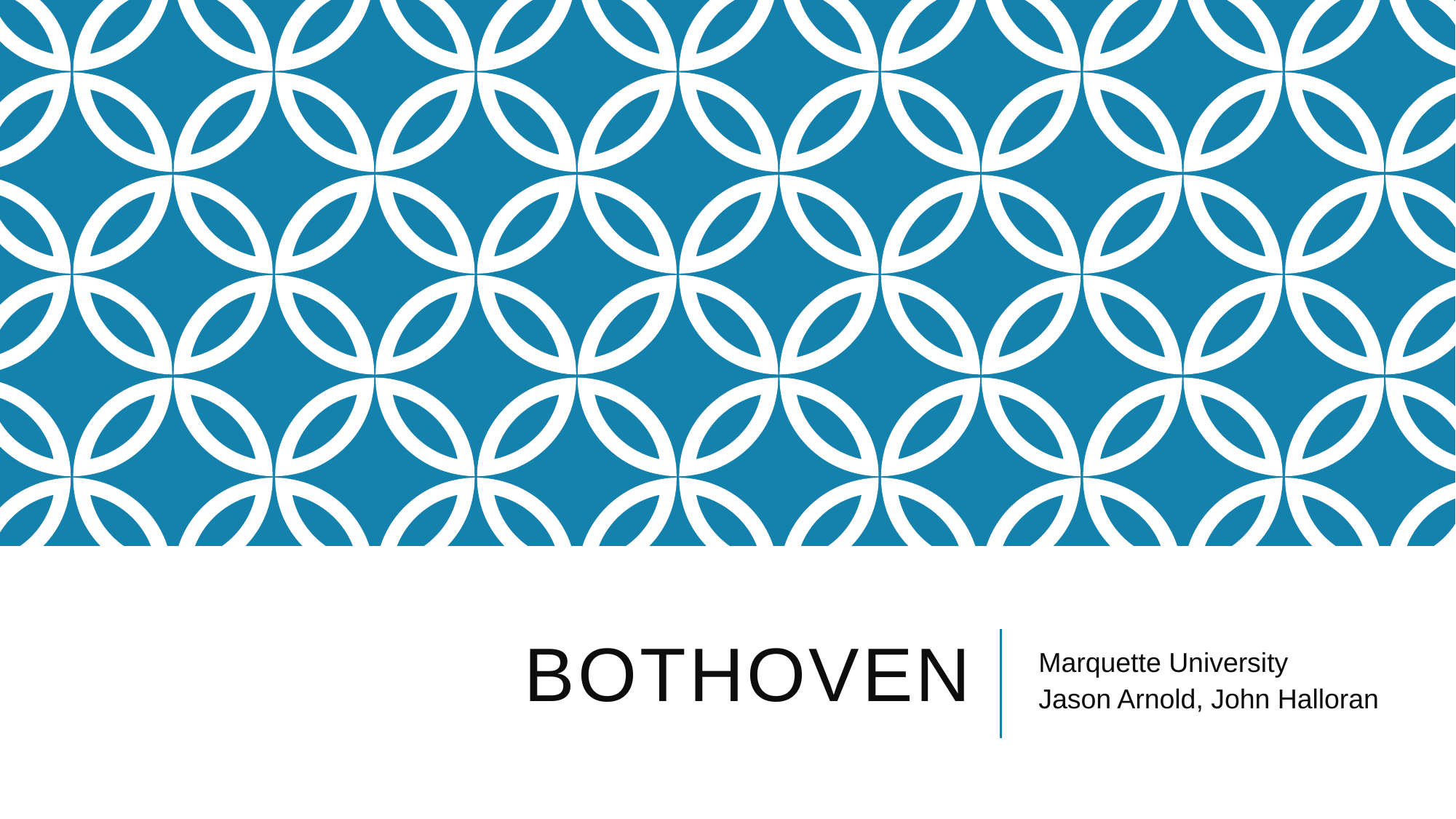

# BOThoven
Marquette University
Jason Arnold, John Halloran